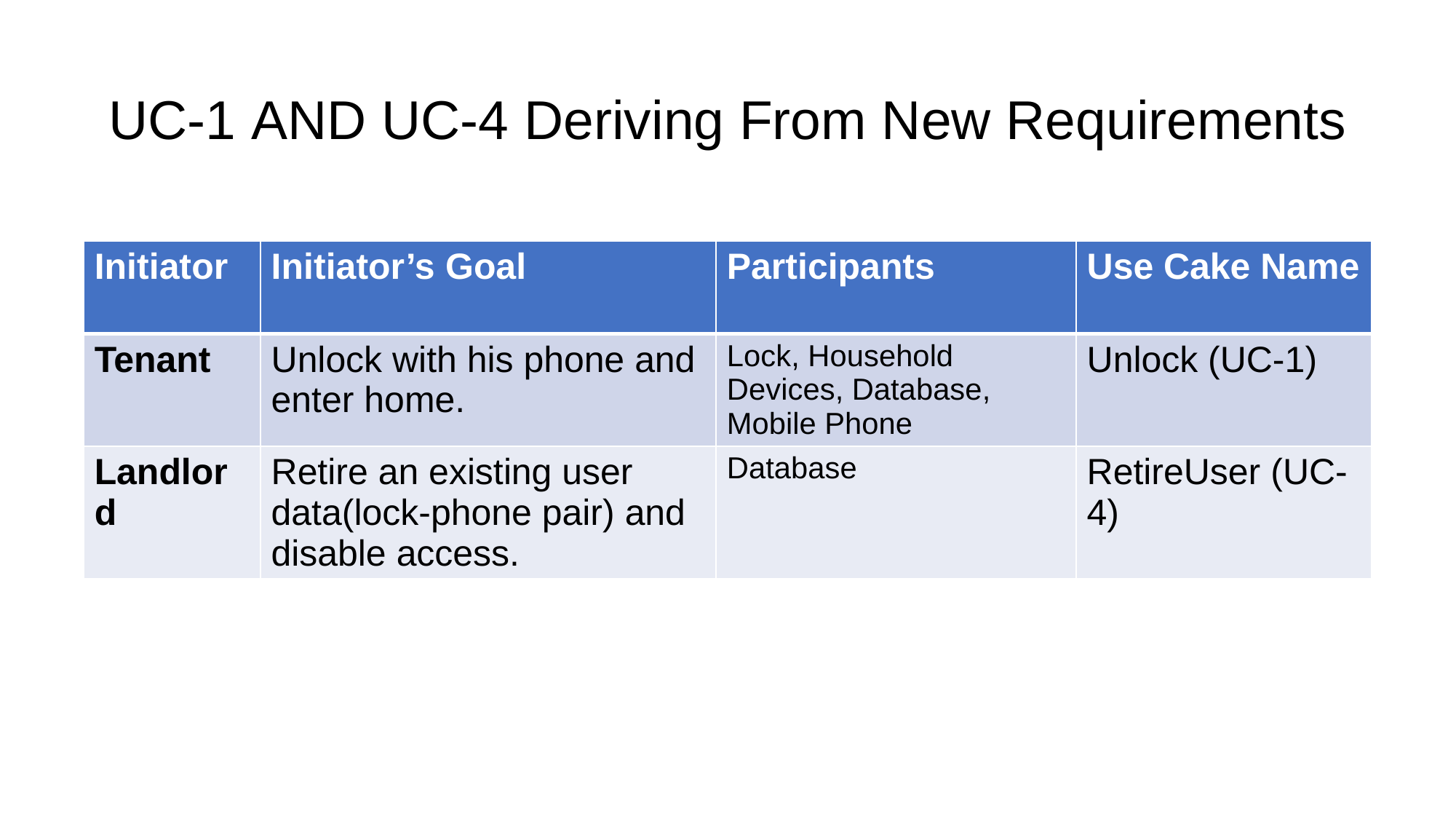

UC-1 AND UC-4 Deriving From New Requirements
| Initiator | Initiator’s Goal | Participants | Use Cake Name |
| --- | --- | --- | --- |
| Tenant | Unlock with his phone and enter home. | Lock, Household Devices, Database, Mobile Phone | Unlock (UC-1) |
| Landlord | Retire an existing user data(lock-phone pair) and disable access. | Database | RetireUser (UC-4) |